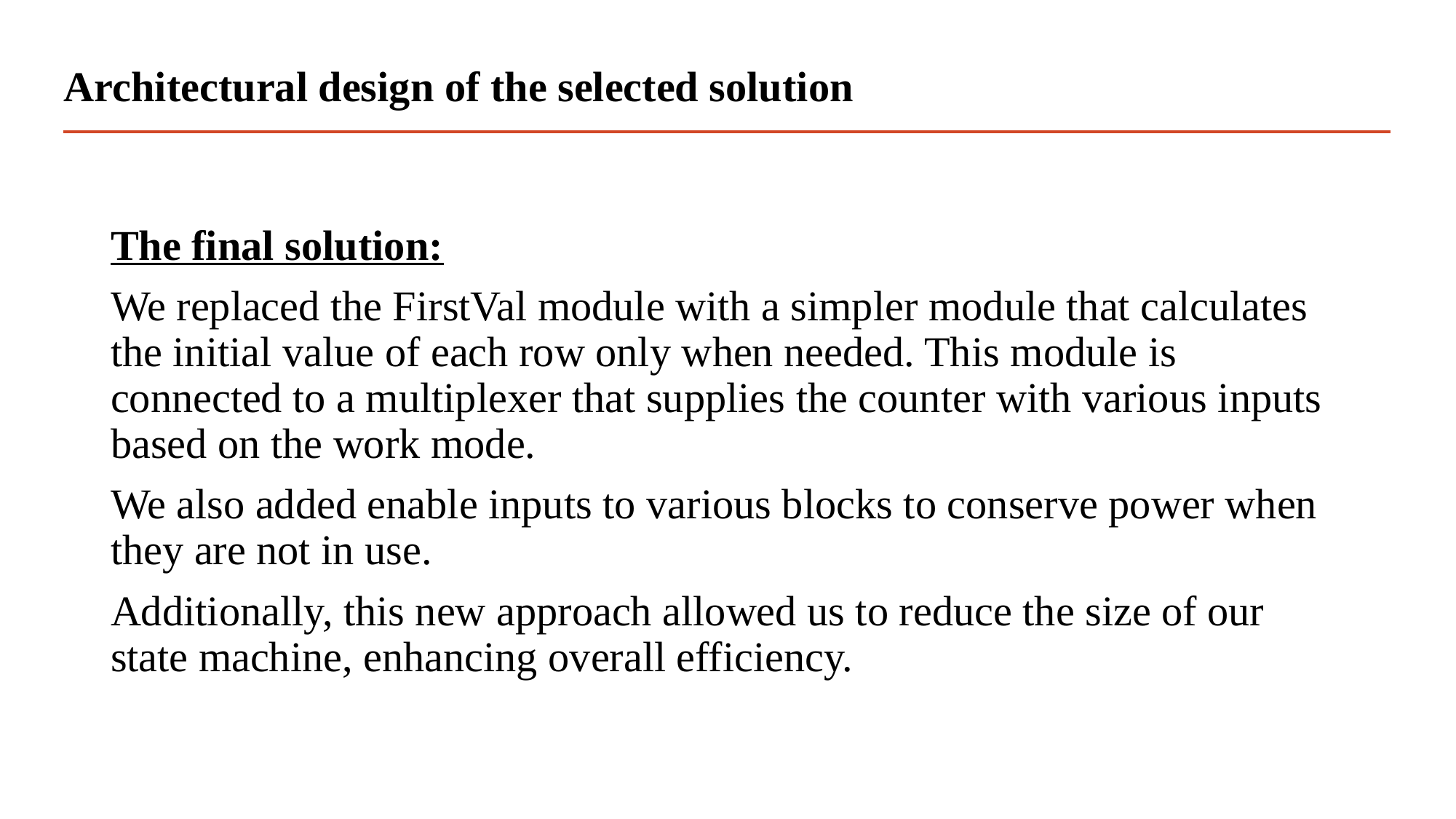

# Architectural design of the selected solution
The final solution:
We replaced the FirstVal module with a simpler module that calculates the initial value of each row only when needed. This module is connected to a multiplexer that supplies the counter with various inputs based on the work mode.
We also added enable inputs to various blocks to conserve power when they are not in use.
Additionally, this new approach allowed us to reduce the size of our state machine, enhancing overall efficiency.